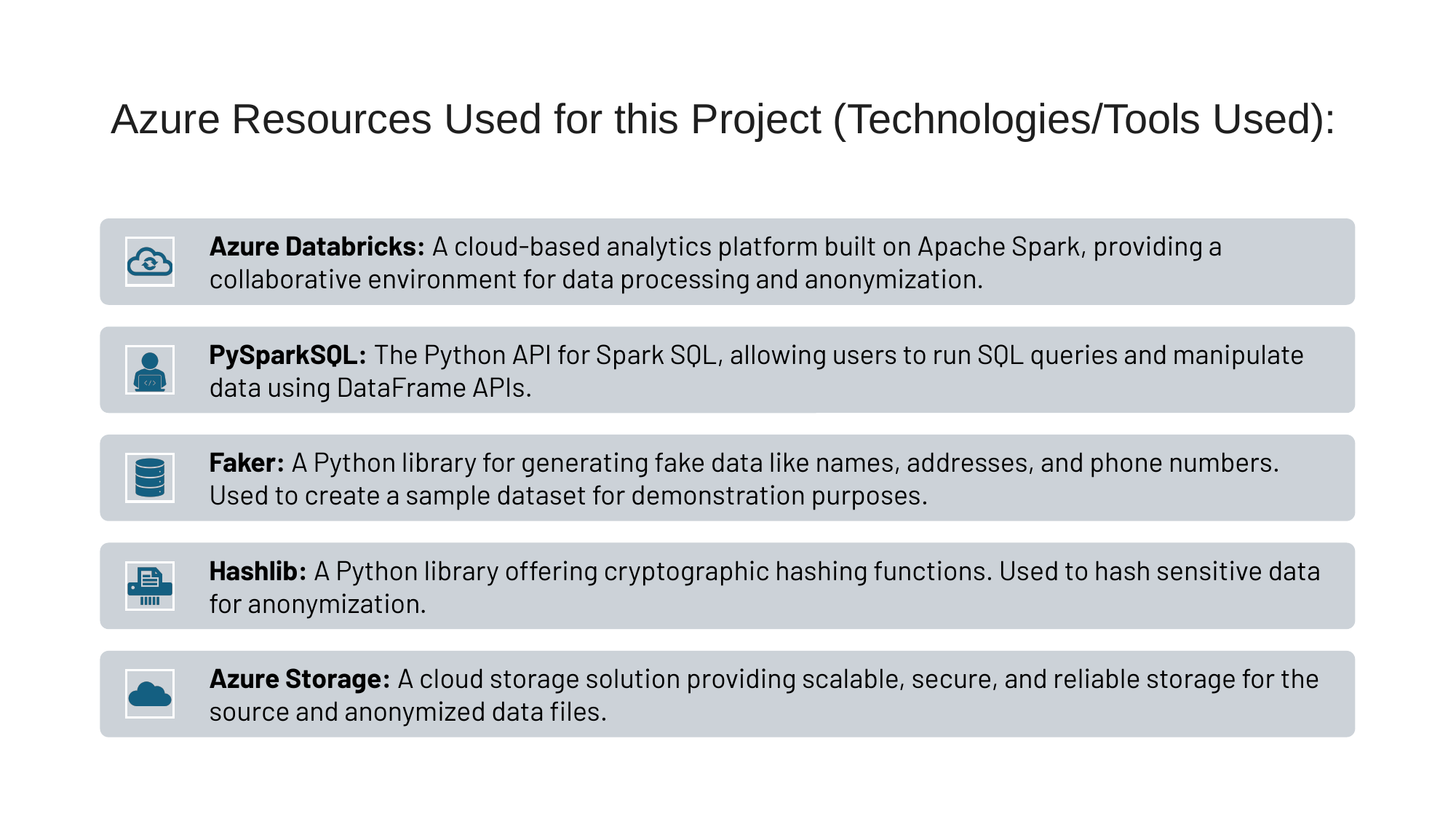

# Azure Resources Used for this Project (Technologies/Tools Used):
Azure Databricks: A cloud-based analytics platform built on Apache Spark, providing a collaborative environment for data processing and anonymization.
PySparkSQL: The Python API for Spark SQL, allowing users to run SQL queries and manipulate data using DataFrame APIs.
Faker: A Python library for generating fake data like names, addresses, and phone numbers. Used to create a sample dataset for demonstration purposes.
Hashlib: A Python library offering cryptographic hashing functions. Used to hash sensitive data for anonymization.
Azure Storage: A cloud storage solution providing scalable, secure, and reliable storage for the source and anonymized data files.